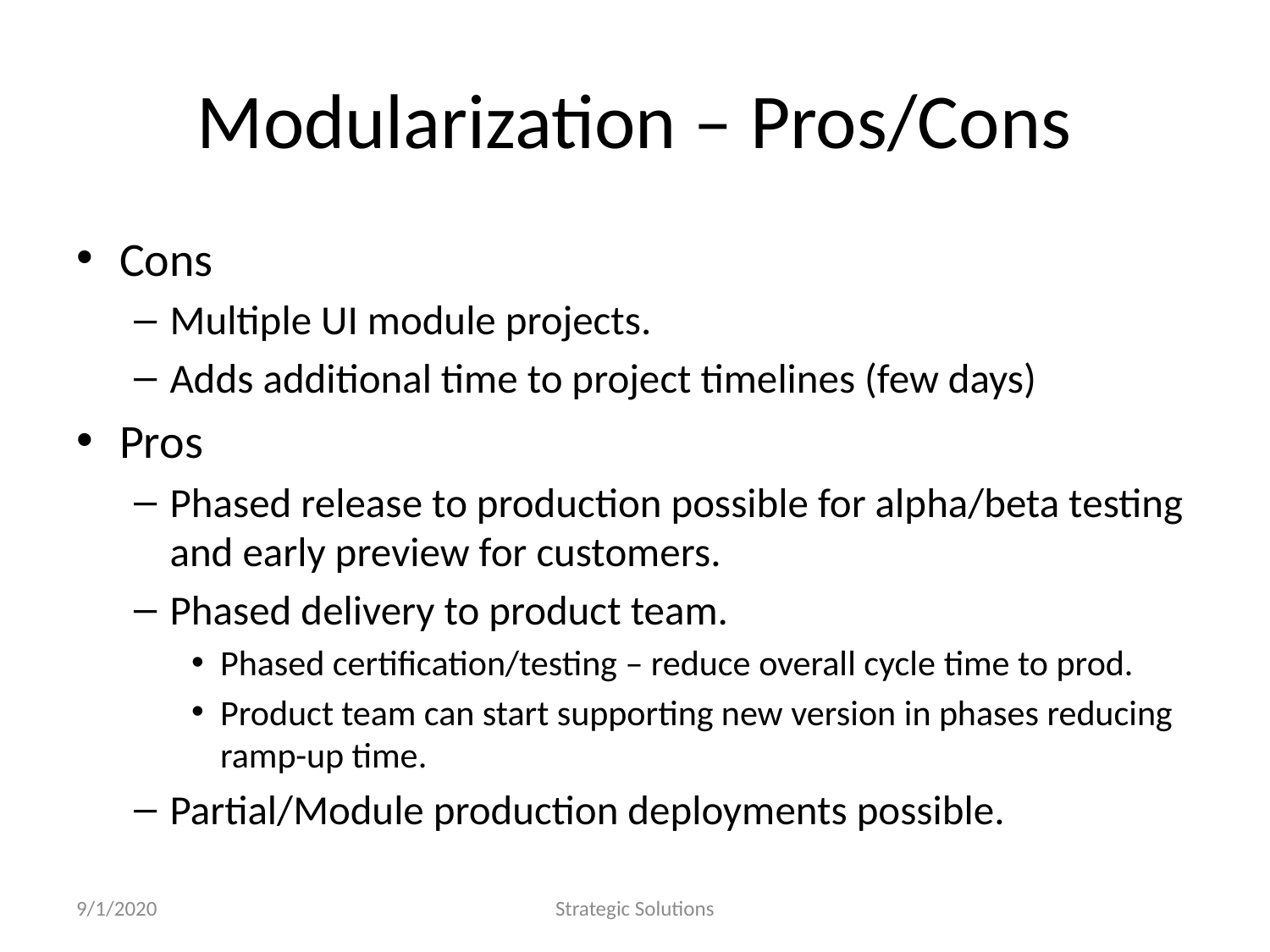

# Modularization – Pros/Cons
Cons
Multiple UI module projects.
Adds additional time to project timelines (few days)
Pros
Phased release to production possible for alpha/beta testing and early preview for customers.
Phased delivery to product team.
Phased certification/testing – reduce overall cycle time to prod.
Product team can start supporting new version in phases reducing ramp-up time.
Partial/Module production deployments possible.

9/1/2020
Strategic Solutions